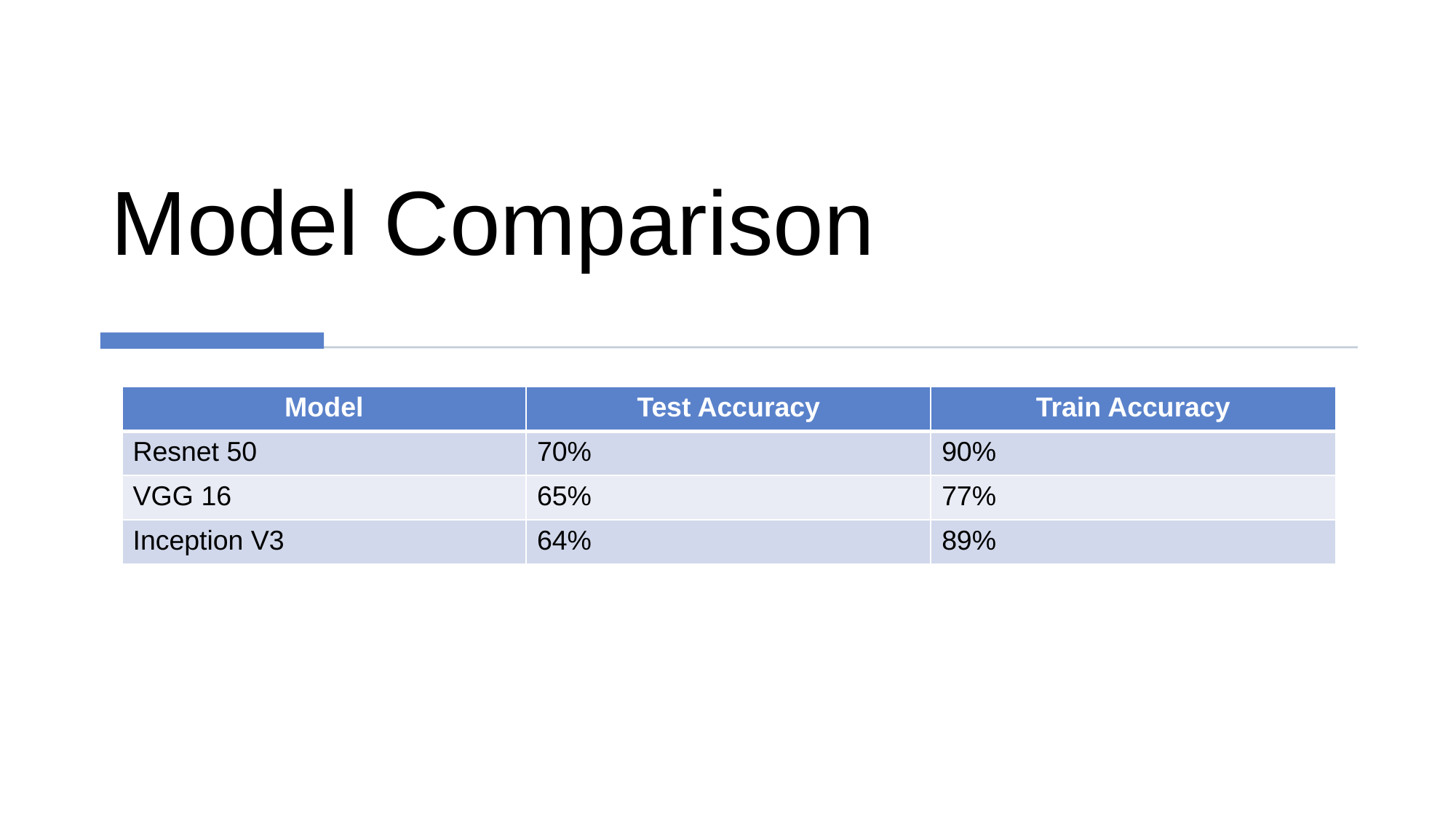

# Model Comparison

| Model | Test Accuracy | Train Accuracy |
| --- | --- | --- |
| Resnet 50 | 70% | 90% |
| VGG 16 | 65% | 77% |
| Inception V3 | 64% | 89% |